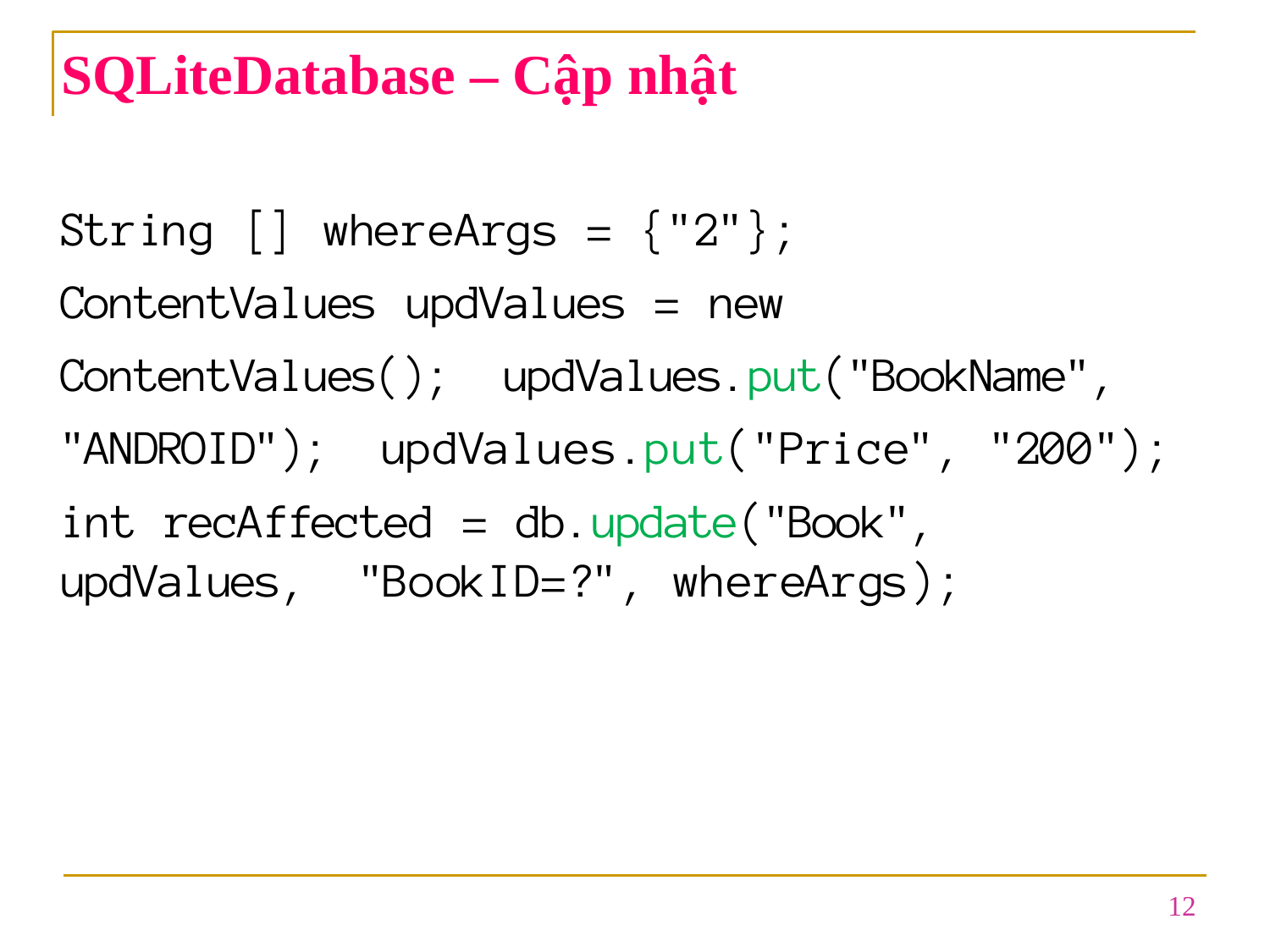

# SQLiteDatabase – Cập nhật
String [] whereArgs = {"2"};
ContentValues updValues = new ContentValues();  updValues.put("BookName", "ANDROID");  updValues.put("Price", "200");
int recAffected = db.update("Book", updValues,  "BookID=?", whereArgs);
12